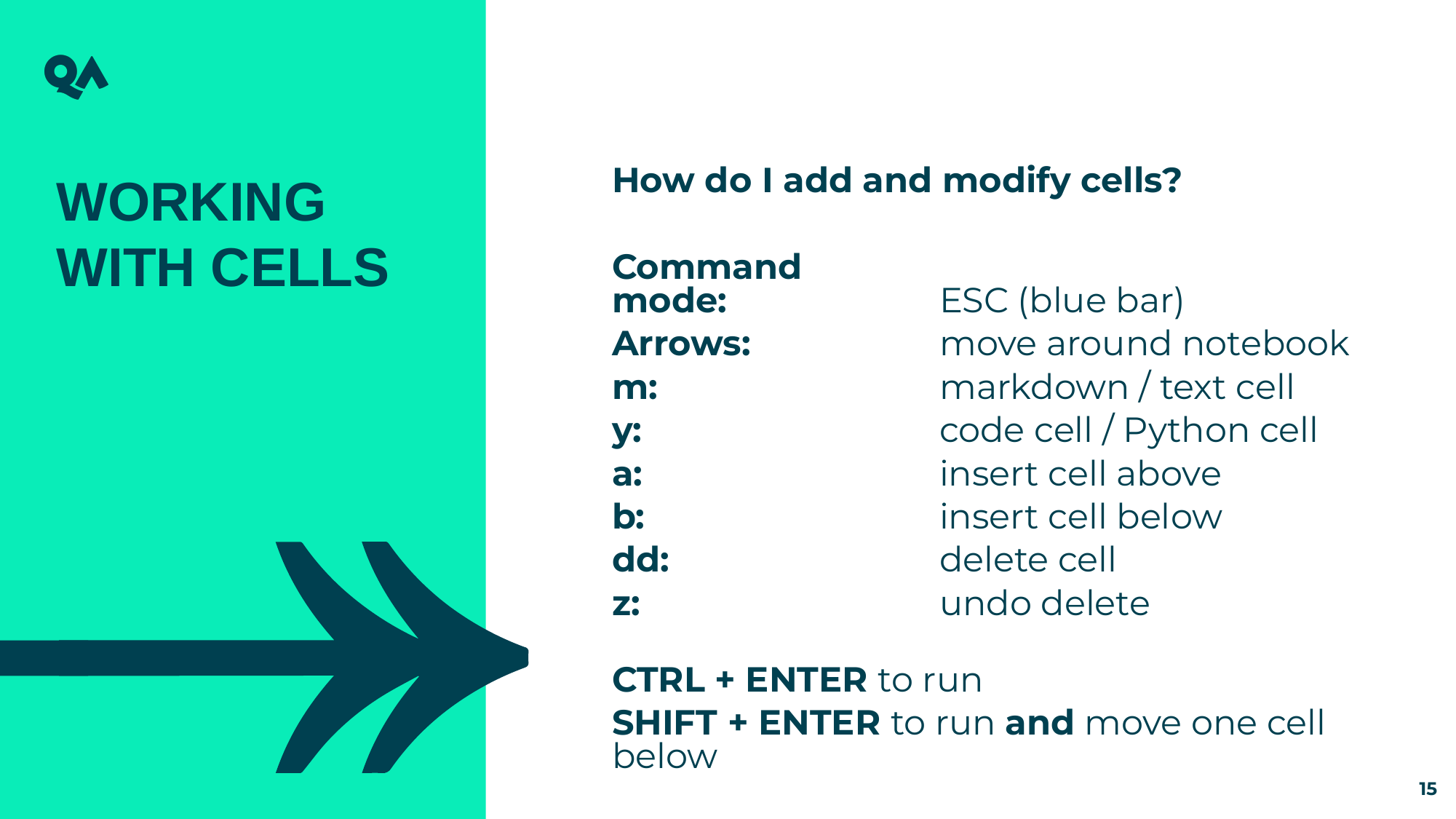

Working with Cells
How do I add and modify cells?

Command
mode: 		ESC (blue bar)
Arrows: 		move around notebook
m: 			markdown / text cell
y: 			code cell / Python cell
a: 			insert cell above
b: 			insert cell below
dd: 			delete cell
z: 			undo delete
CTRL + ENTER to run
SHIFT + ENTER to run and move one cell below

15